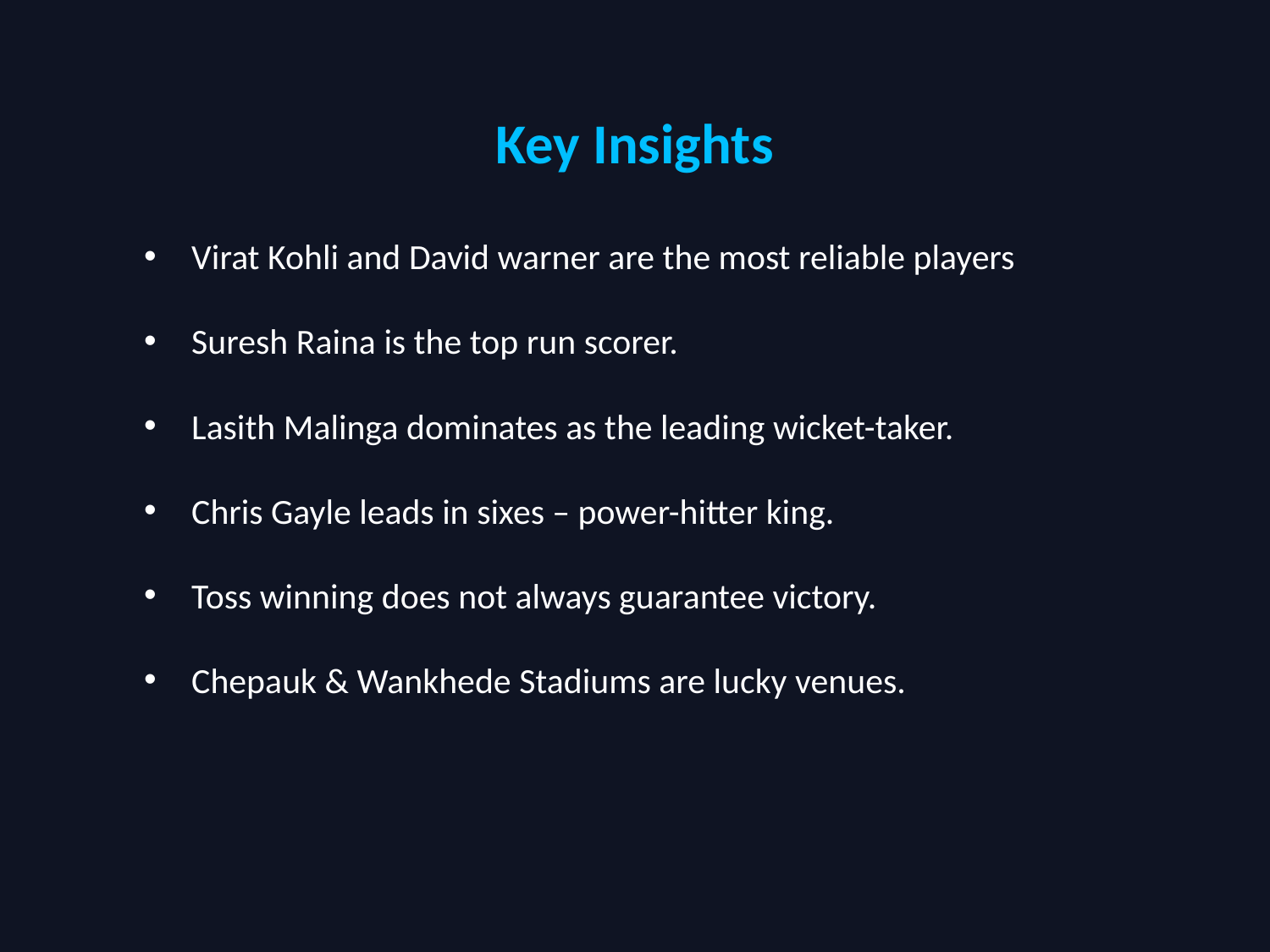

Key Insights

Virat Kohli and David warner are the most reliable players

Suresh Raina is the top run scorer.

Lasith Malinga dominates as the leading wicket-taker.

Chris Gayle leads in sixes – power-hitter king.

Toss winning does not always guarantee victory.

Chepauk & Wankhede Stadiums are lucky venues.